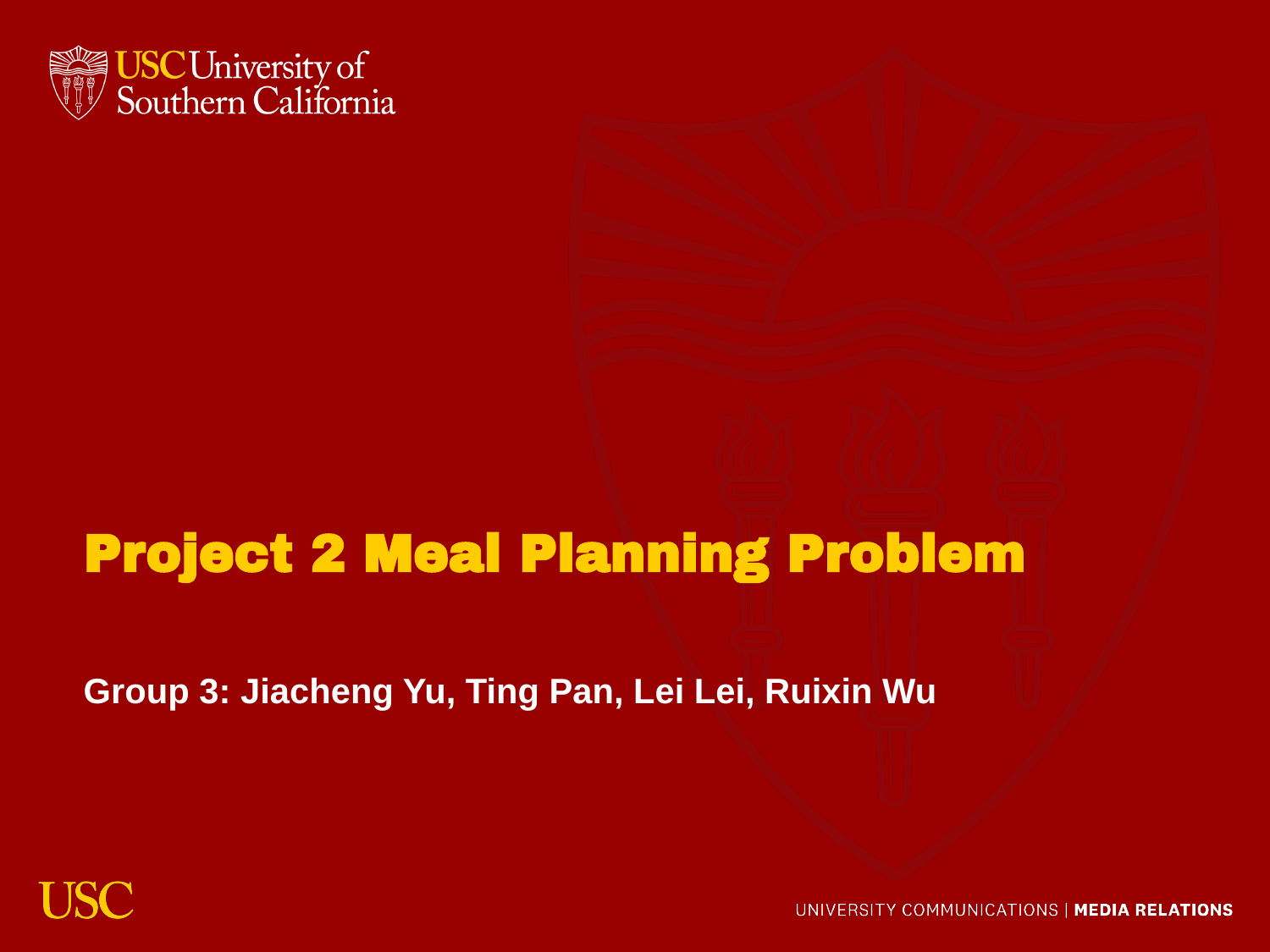

# Project 2 Meal Planning Problem
Group 3: Jiacheng Yu, Ting Pan, Lei Lei, Ruixin Wu